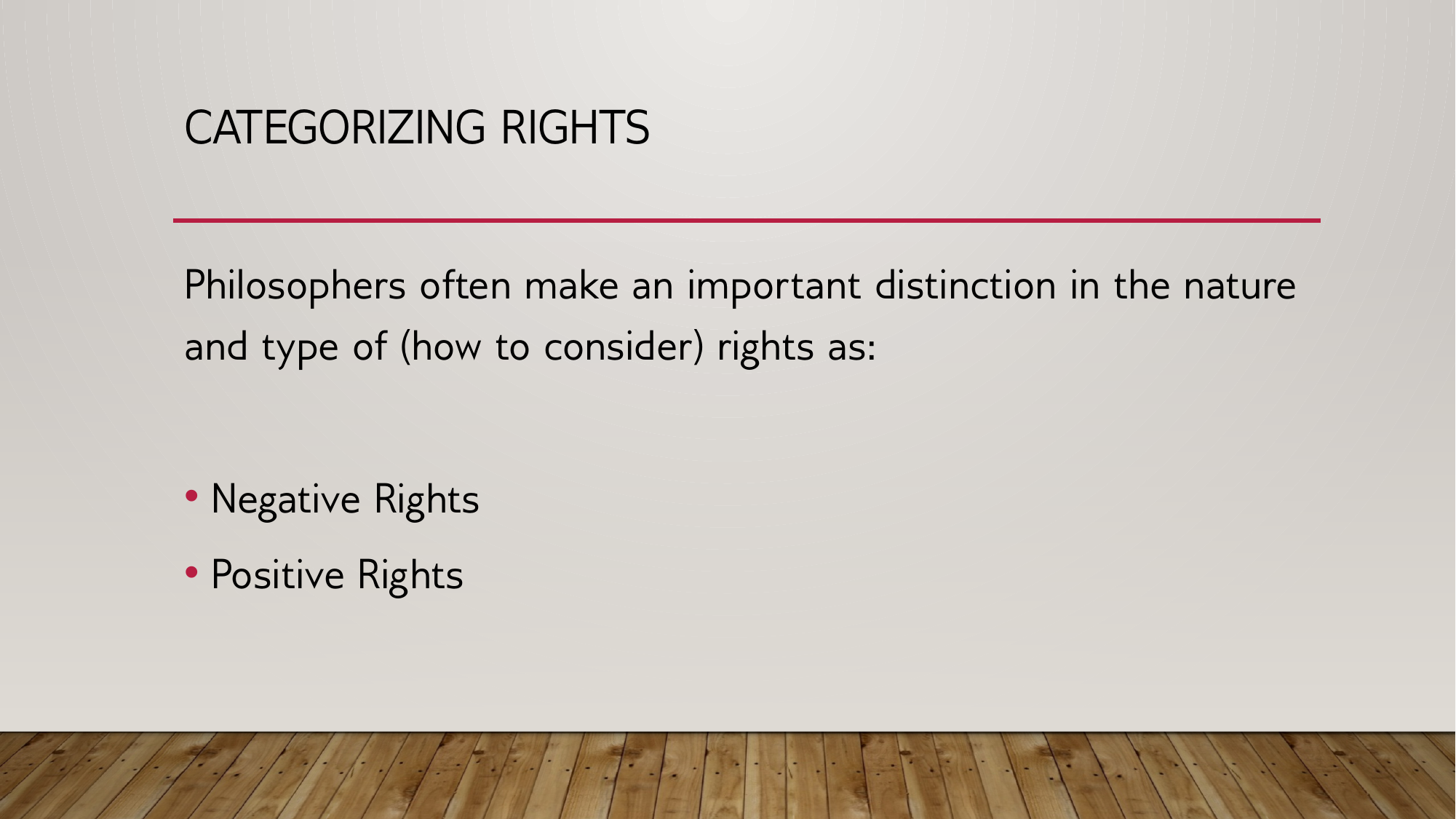

# Categorizing Rights
Philosophers often make an important distinction in the nature and type of (how to consider) rights as:

Negative Rights
Positive Rights